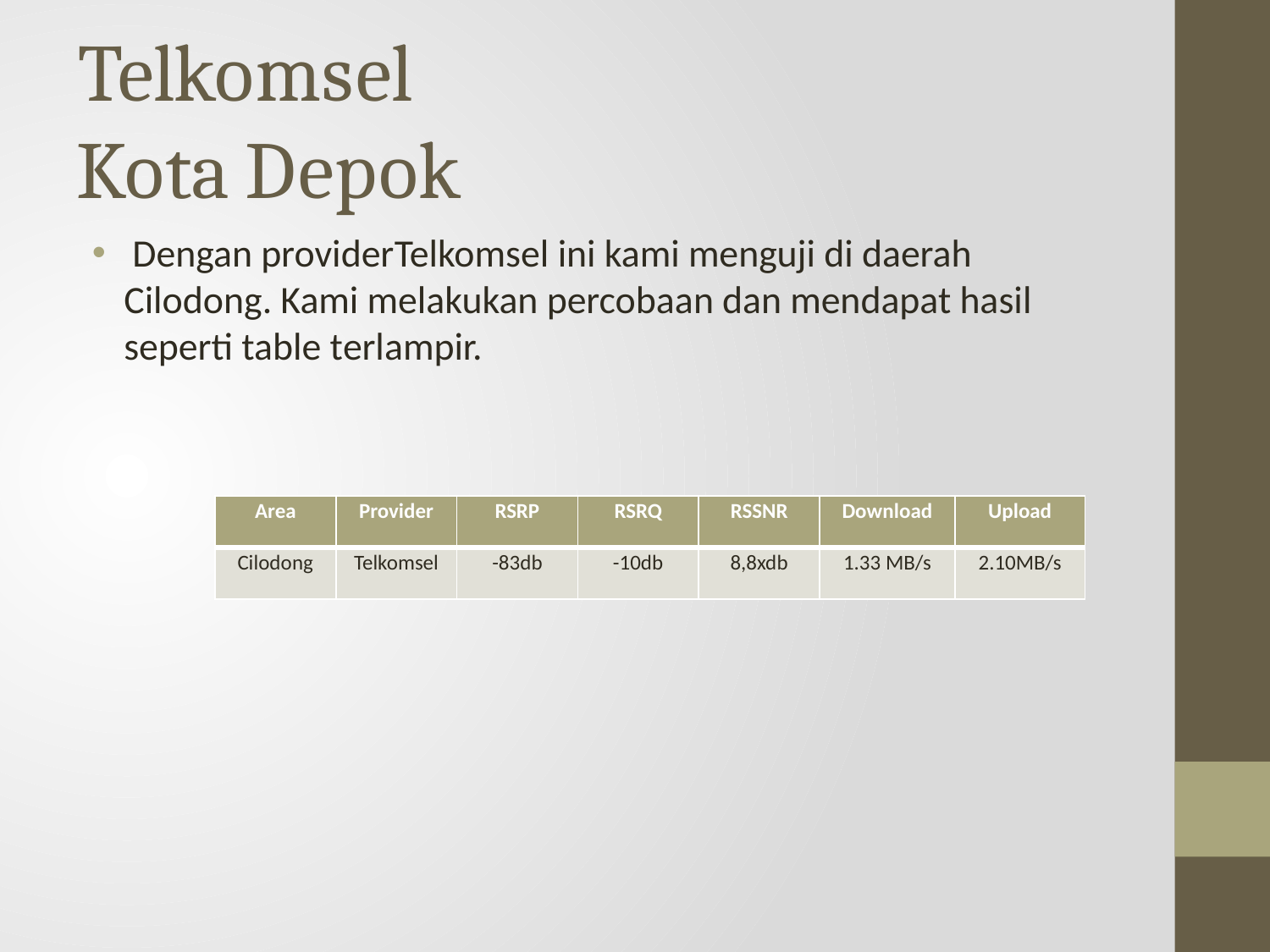

# Telkomsel Kota Depok
 Dengan providerTelkomsel ini kami menguji di daerah Cilodong. Kami melakukan percobaan dan mendapat hasil seperti table terlampir.

| Area | Provider | RSRP | RSRQ | RSSNR | Download | Upload |
| --- | --- | --- | --- | --- | --- | --- |
| Cilodong | Telkomsel | -83db | -10db | 8,8xdb | 1.33 MB/s | 2.10MB/s |